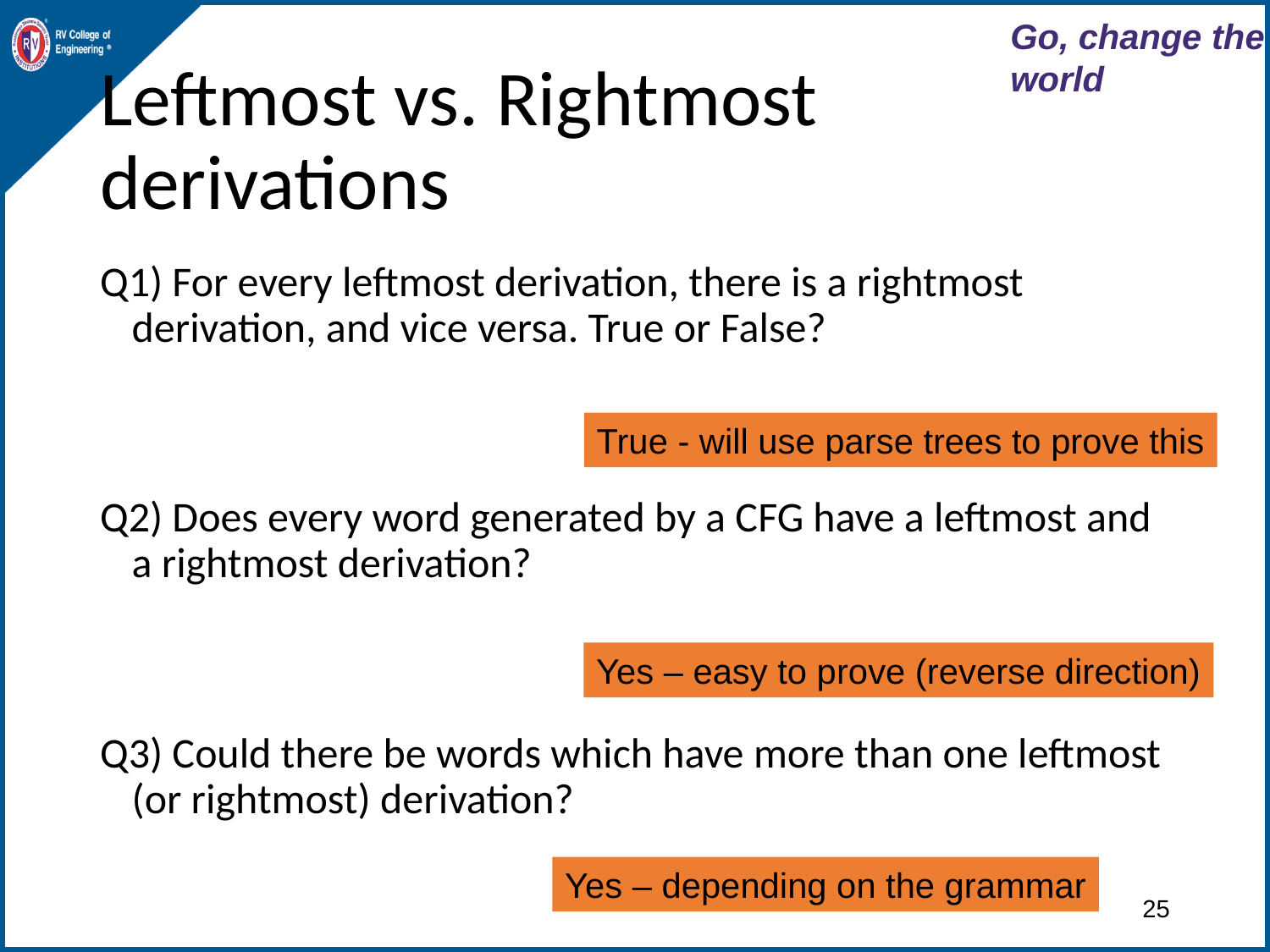

# Leftmost vs. Rightmost derivations
Q1) For every leftmost derivation, there is a rightmost derivation, and vice versa. True or False?

Q2) Does every word generated by a CFG have a leftmost and a rightmost derivation?

Q3) Could there be words which have more than one leftmost (or rightmost) derivation?
True - will use parse trees to prove this
Yes – easy to prove (reverse direction)
Yes – depending on the grammar
25